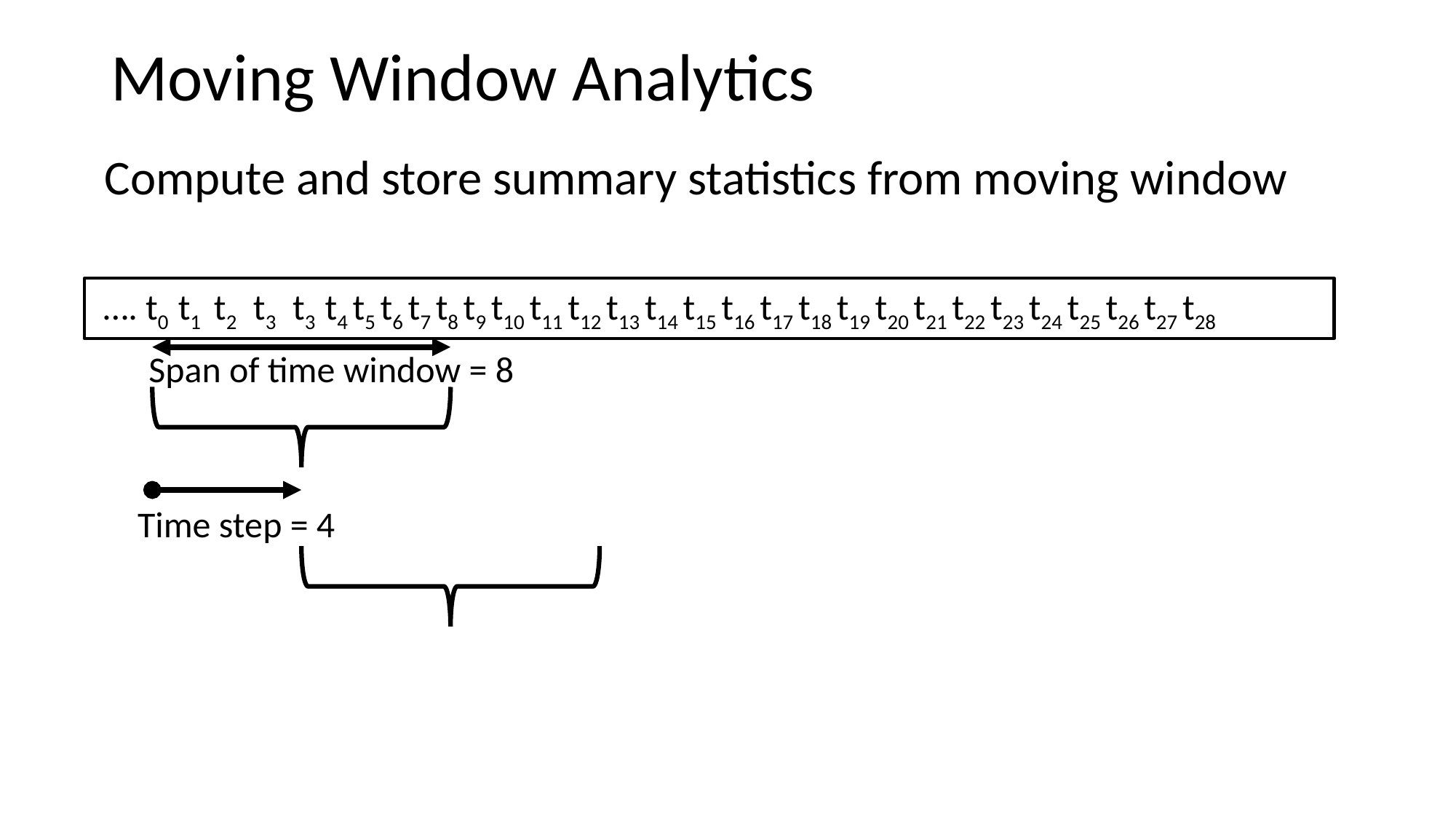

Moving Window Analytics
Compute and store summary statistics from moving window

 …. t0  t1  t2  t3  t3  t4 t5 t6 t7 t8 t9 t10 t11 t12 t13 t14 t15 t16 t17 t18 t19 t20 t21 t22 t23 t24 t25 t26 t27 t28
Span of time window = 8

Time step = 4